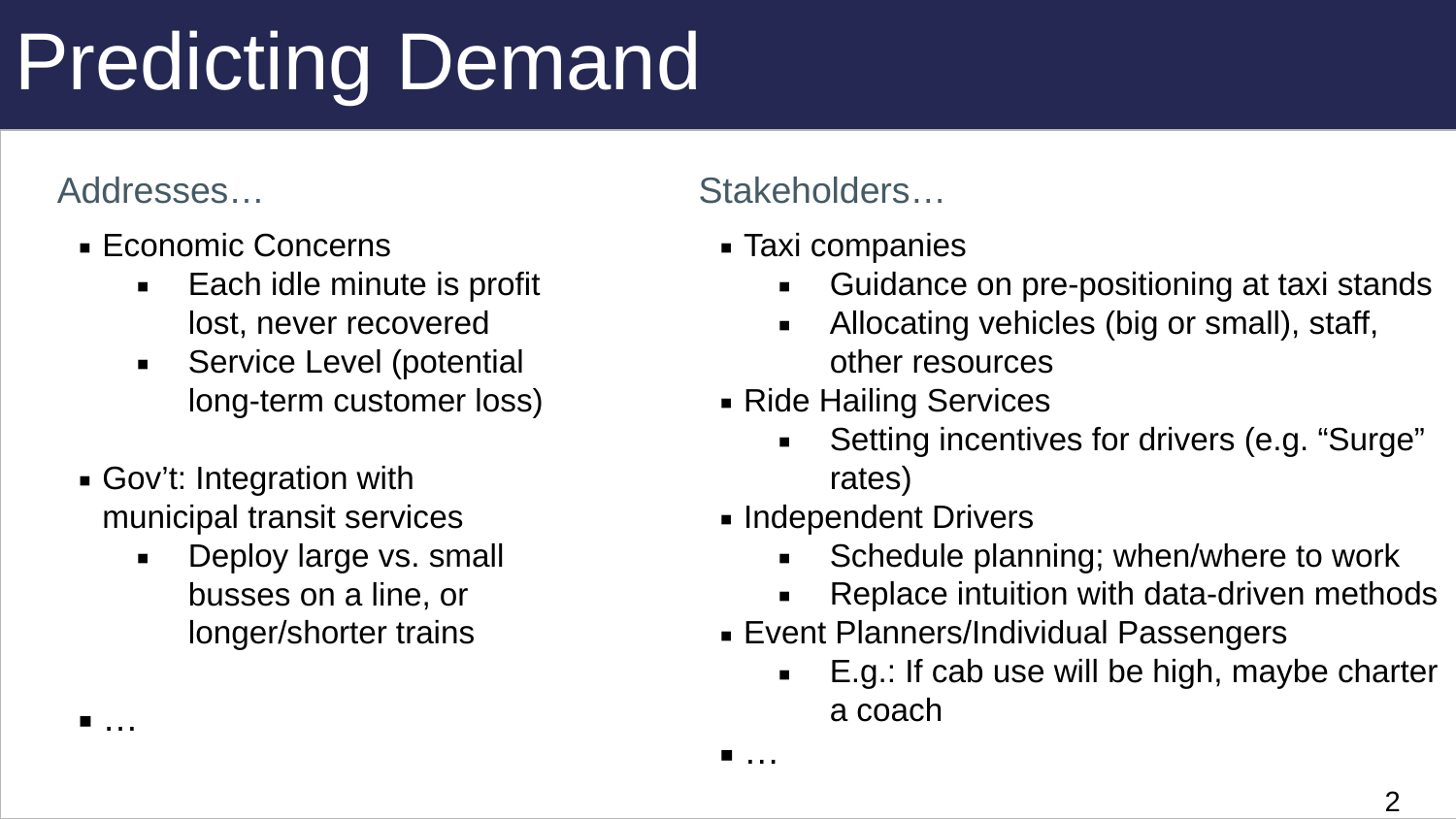

# Predicting Demand

Addresses…
Stakeholders…
Economic Concerns
Each idle minute is profit lost, never recovered
Service Level (potential long-term customer loss)

Gov’t: Integration with municipal transit services
Deploy large vs. small busses on a line, or longer/shorter trains

…
Taxi companies
Guidance on pre-positioning at taxi stands
Allocating vehicles (big or small), staff, other resources
Ride Hailing Services
Setting incentives for drivers (e.g. “Surge” rates)
Independent Drivers
Schedule planning; when/where to work
Replace intuition with data-driven methods
Event Planners/Individual Passengers
E.g.: If cab use will be high, maybe charter a coach
…
2